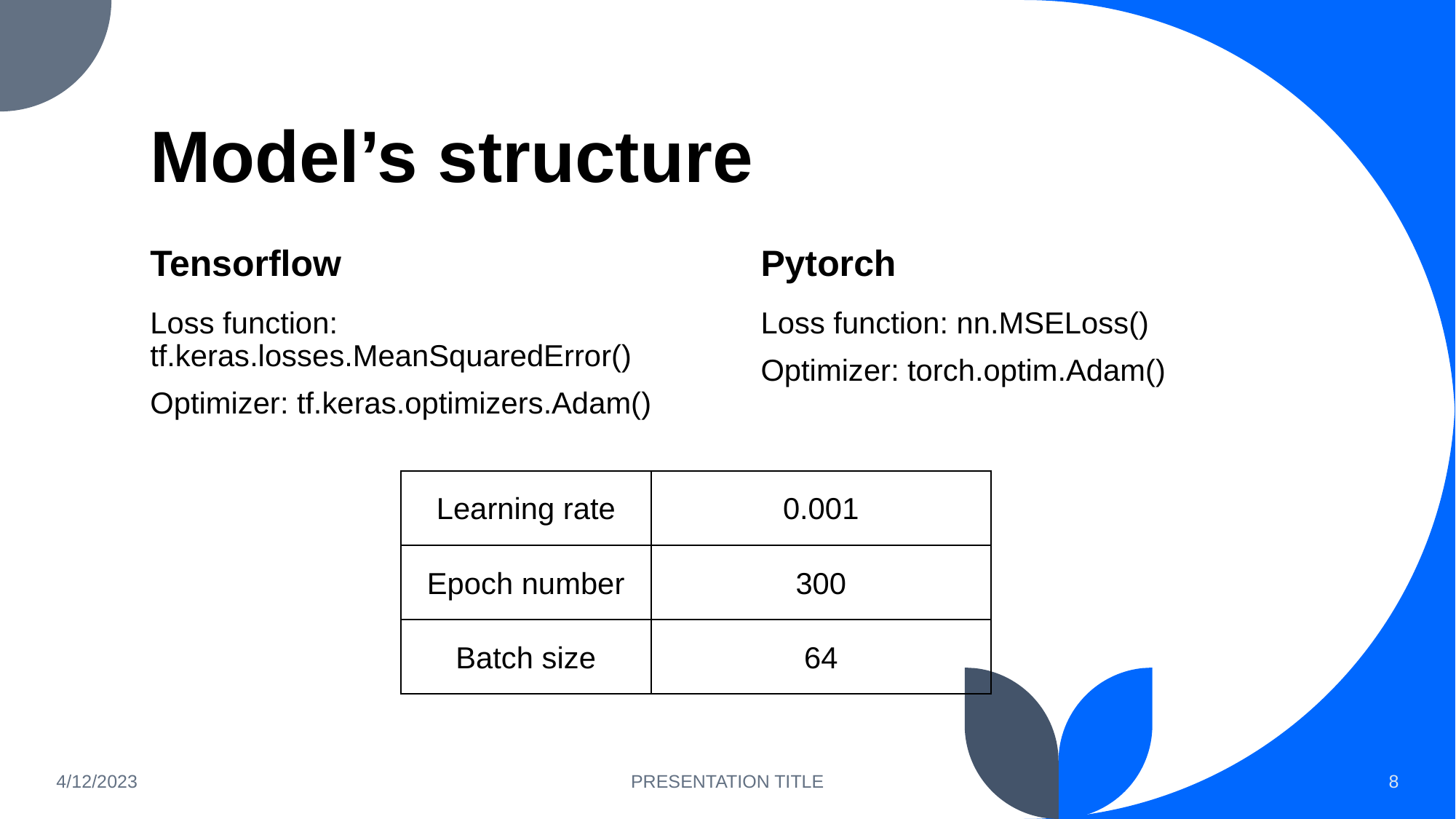

# Model’s structure
Tensorflow
Pytorch

Loss function: tf.keras.losses.MeanSquaredError()
Optimizer: tf.keras.optimizers.Adam()
Loss function: nn.MSELoss()
Optimizer: torch.optim.Adam()
| Learning rate | 0.001 |
| --- | --- |
| Epoch number | 300 |
| Batch size | 64 |
4/12/2023
PRESENTATION TITLE
8